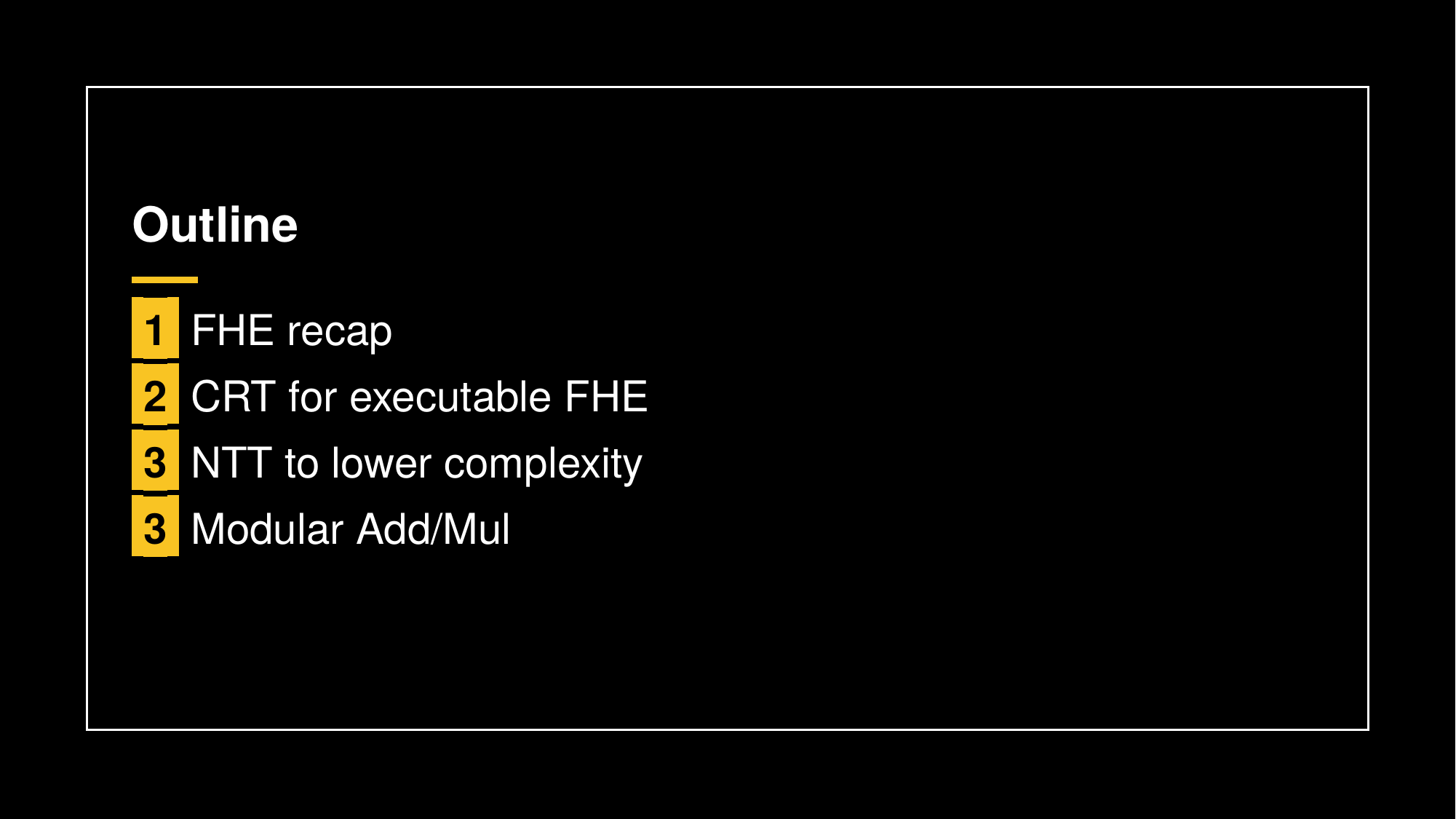

# Outline
 1  FHE recap
 2  CRT for executable FHE
 3  NTT to lower complexity
 3  Modular Add/Mul